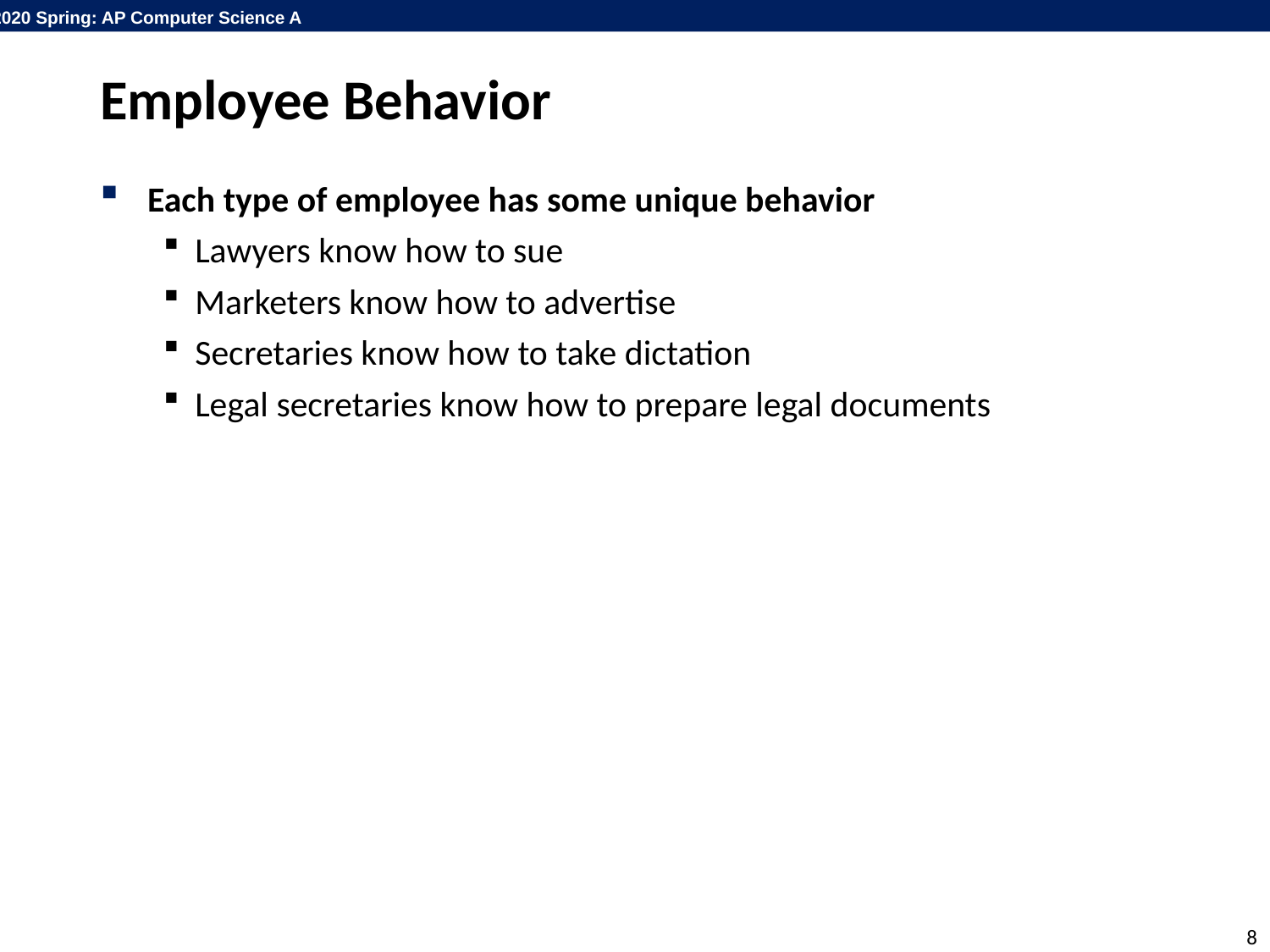

# Employee Behavior
Each type of employee has some unique behavior
Lawyers know how to sue
Marketers know how to advertise
Secretaries know how to take dictation
Legal secretaries know how to prepare legal documents
8